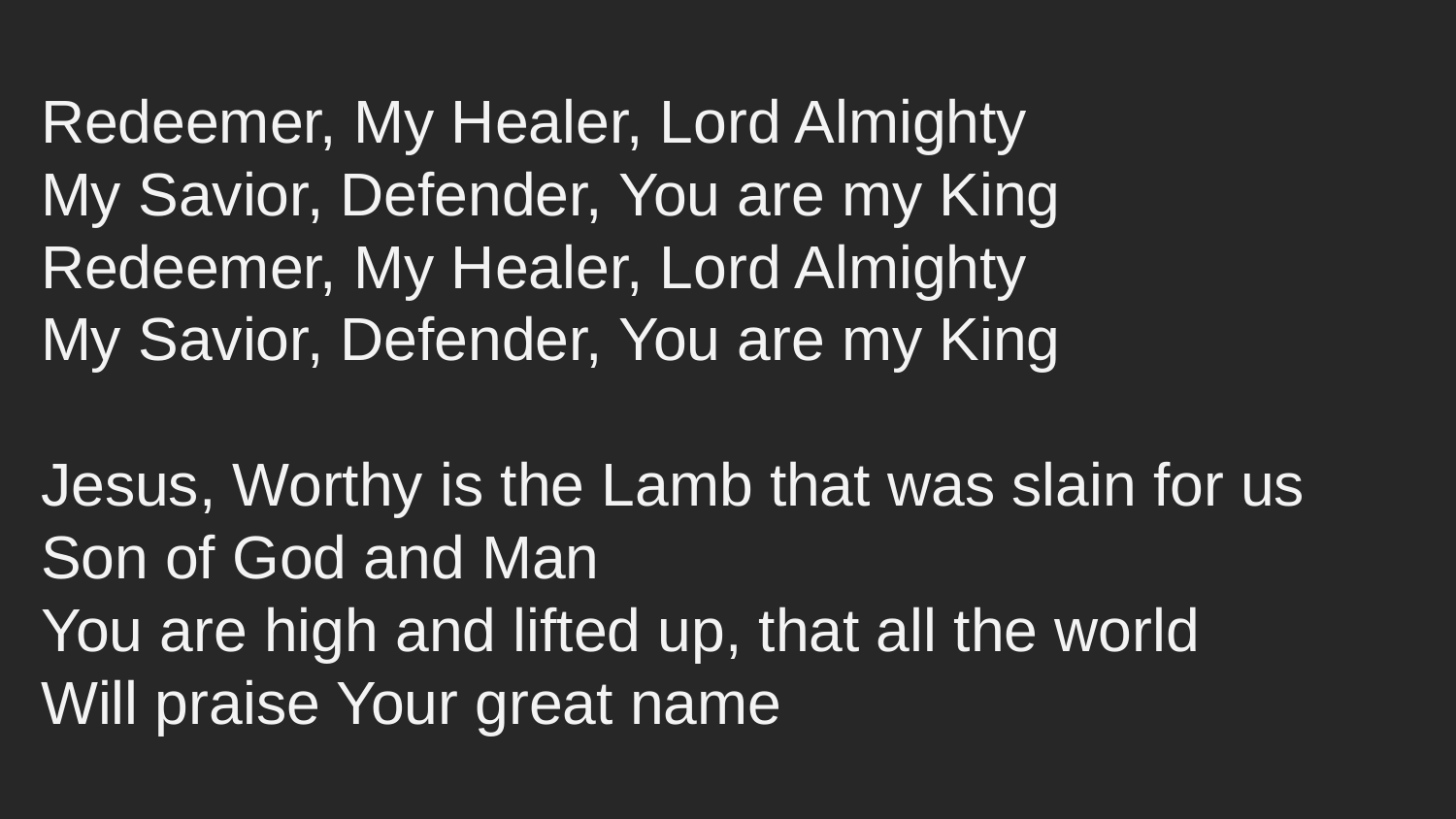

Redeemer, My Healer, Lord Almighty
My Savior, Defender, You are my King
Redeemer, My Healer, Lord Almighty
My Savior, Defender, You are my King

Jesus, Worthy is the Lamb that was slain for us
Son of God and Man
You are high and lifted up, that all the world
Will praise Your great name